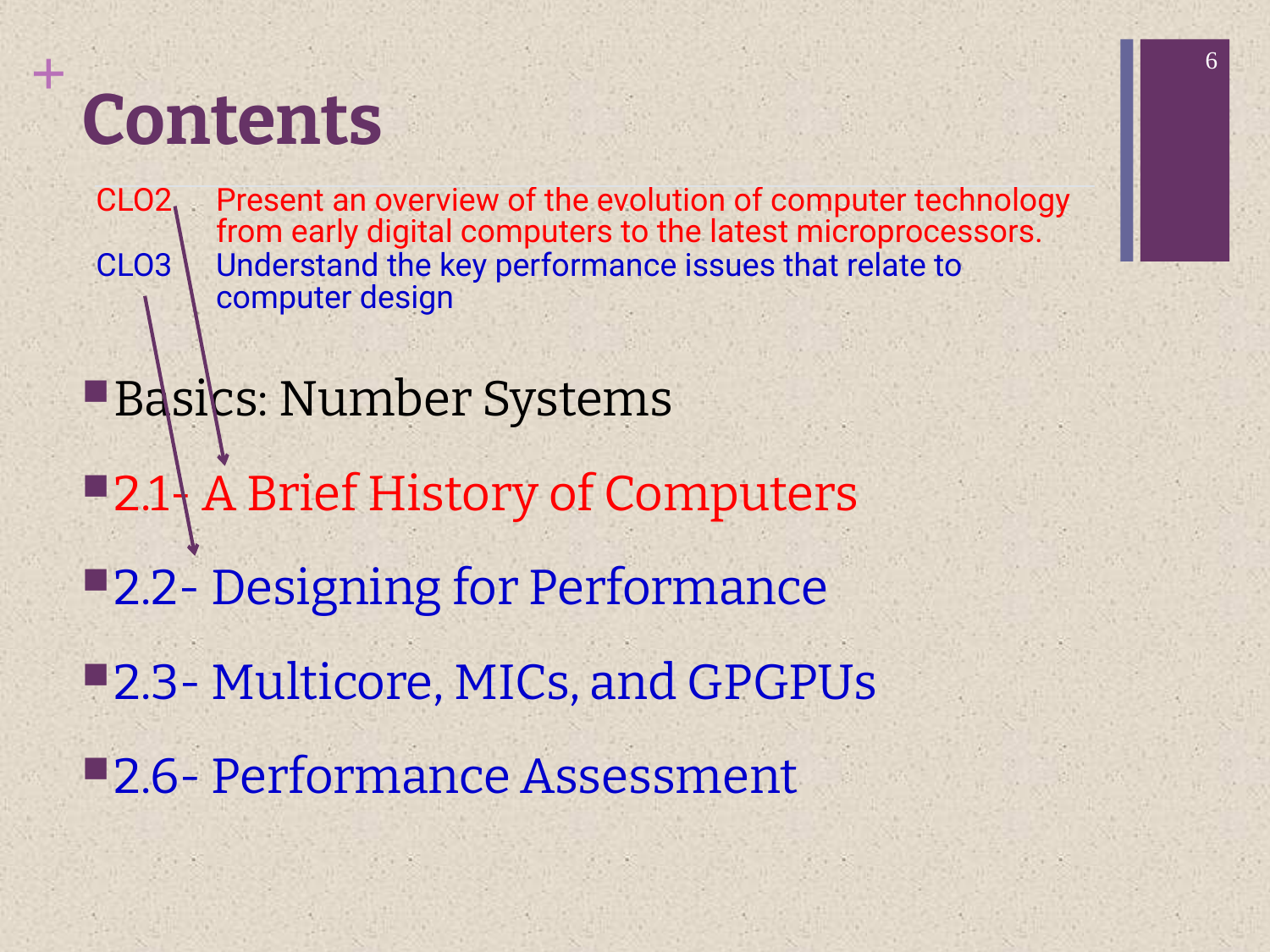

6
# Contents
| CLO2 | Present an overview of the evolution of computer technology from early digital computers to the latest microprocessors. |
| --- | --- |
| CLO3 | Understand the key performance issues that relate to computer design |
Basics: Number Systems
2.1- A Brief History of Computers
2.2- Designing for Performance
2.3- Multicore, MICs, and GPGPUs
2.6- Performance Assessment